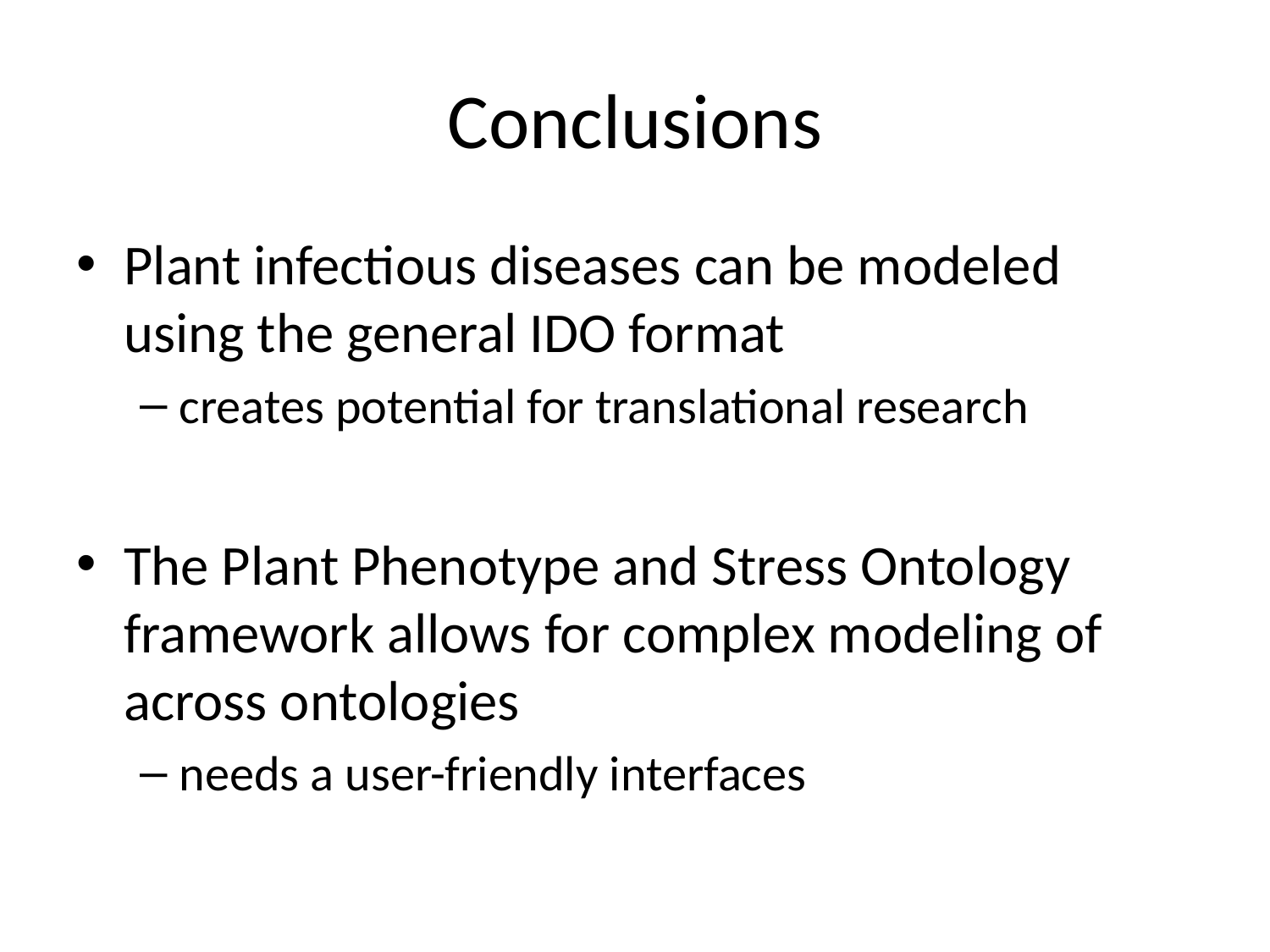

# Conclusions
Plant infectious diseases can be modeled using the general IDO format
creates potential for translational research

The Plant Phenotype and Stress Ontology framework allows for complex modeling of across ontologies
needs a user-friendly interfaces